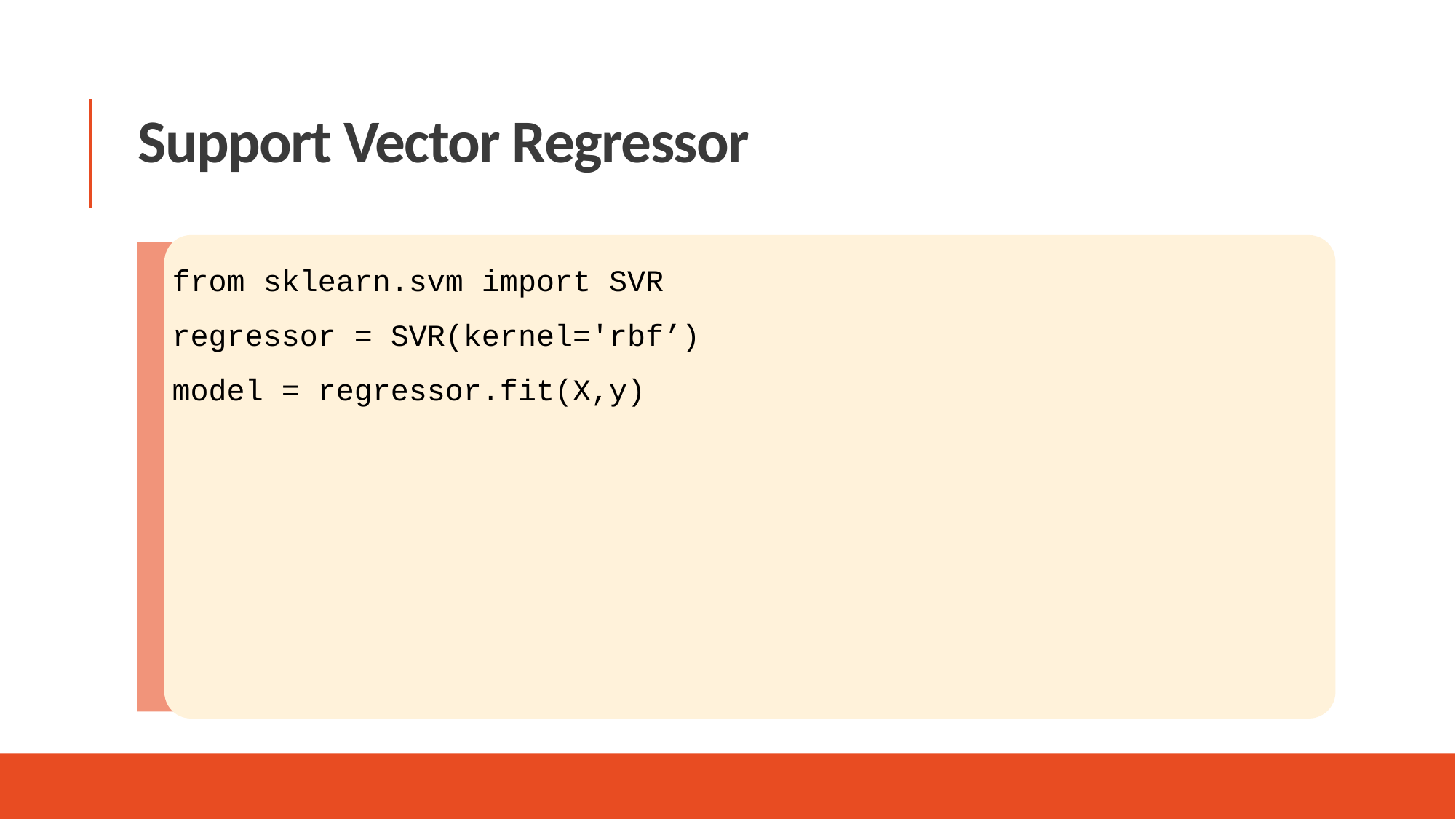

Support Vector Regressor
from sklearn.svm import SVR
regressor = SVR(kernel='rbf’)
model = regressor.fit(X,y)